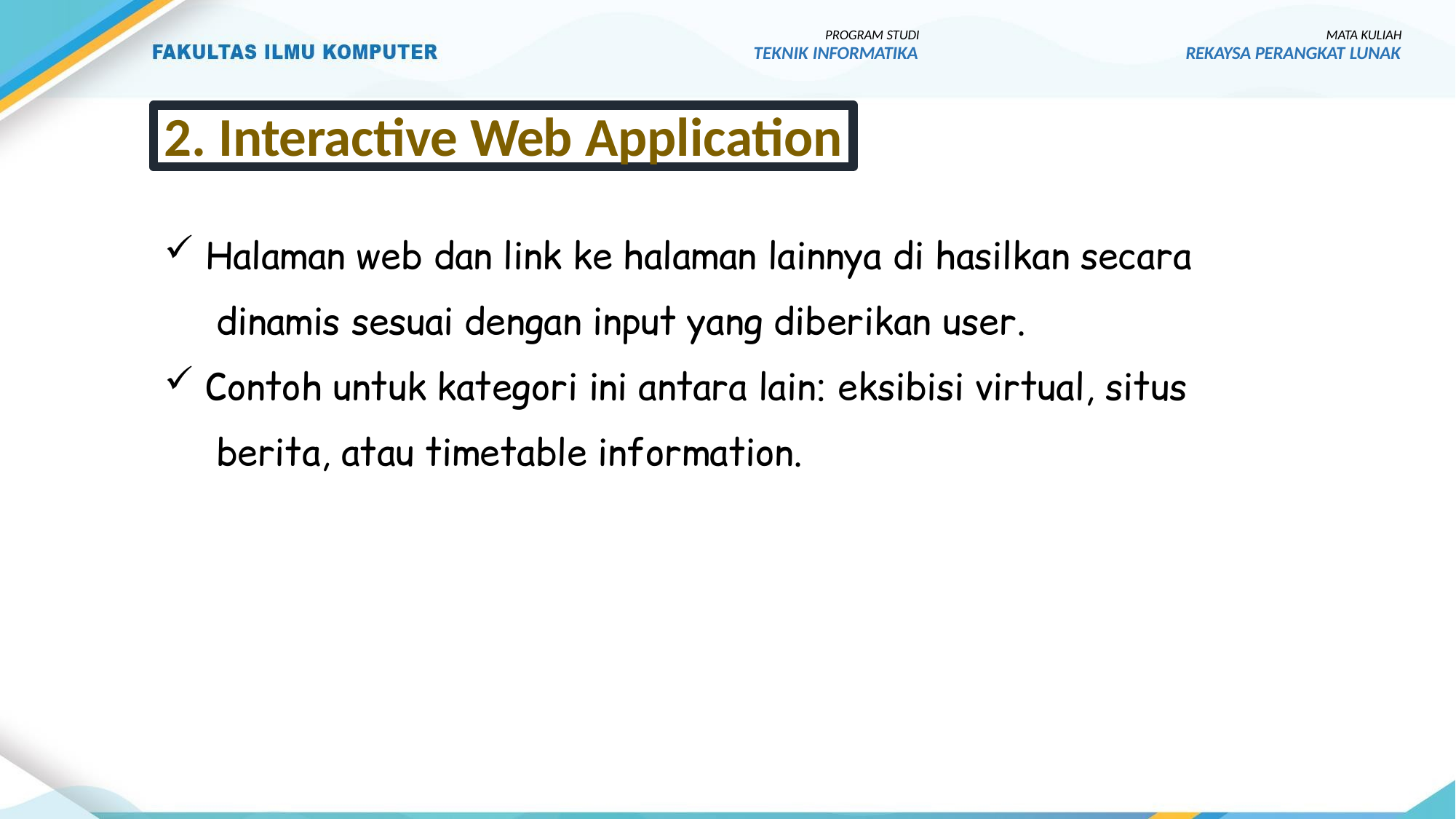

PROGRAM STUDI
TEKNIK INFORMATIKA
MATA KULIAH
REKAYSA PERANGKAT LUNAK
2. Interactive Web Application
Halaman web dan link ke halaman lainnya di hasilkan secara  dinamis sesuai dengan input yang diberikan user.
Contoh untuk kategori ini antara lain: eksibisi virtual, situs  berita, atau timetable information.